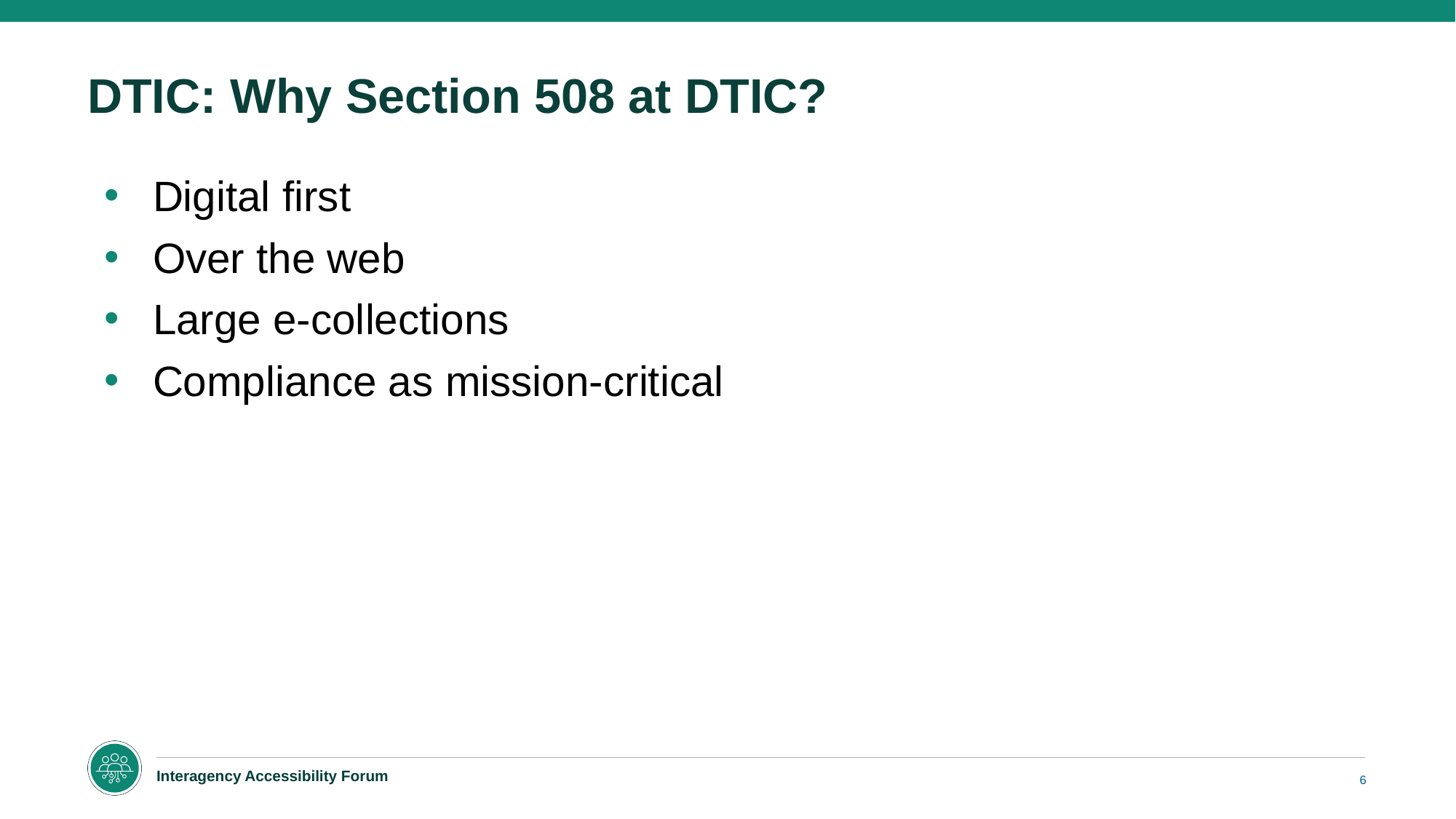

# DTIC: Why Section 508 at DTIC?
Digital first
Over the web
Large e-collections
Compliance as mission-critical

6